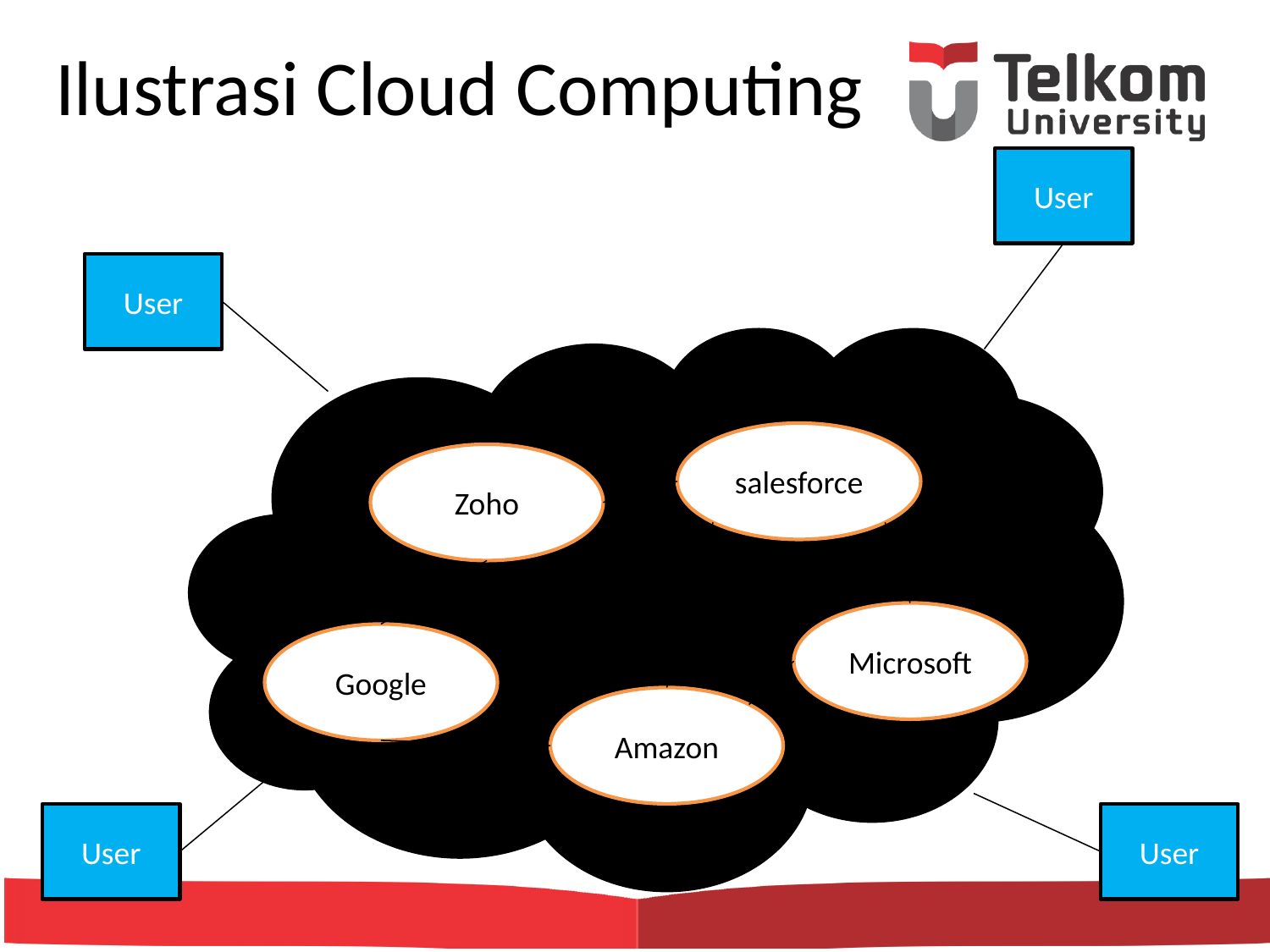

# Ilustrasi Cloud Computing
User
User

salesforce
Zoho
Microsoft
Google
Amazon
User
User